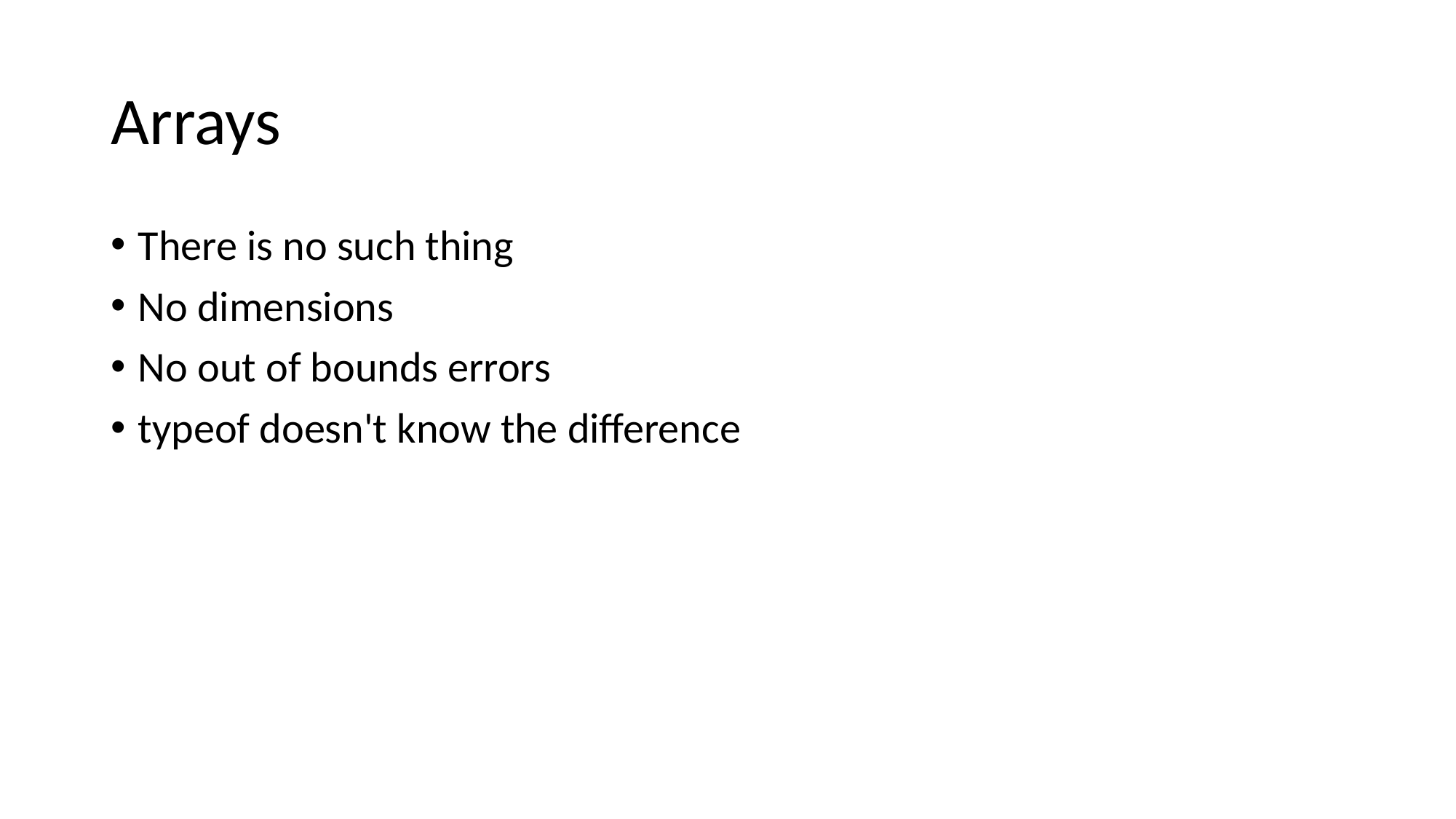

# Arrays
There is no such thing
No dimensions
No out of bounds errors
typeof doesn't know the difference